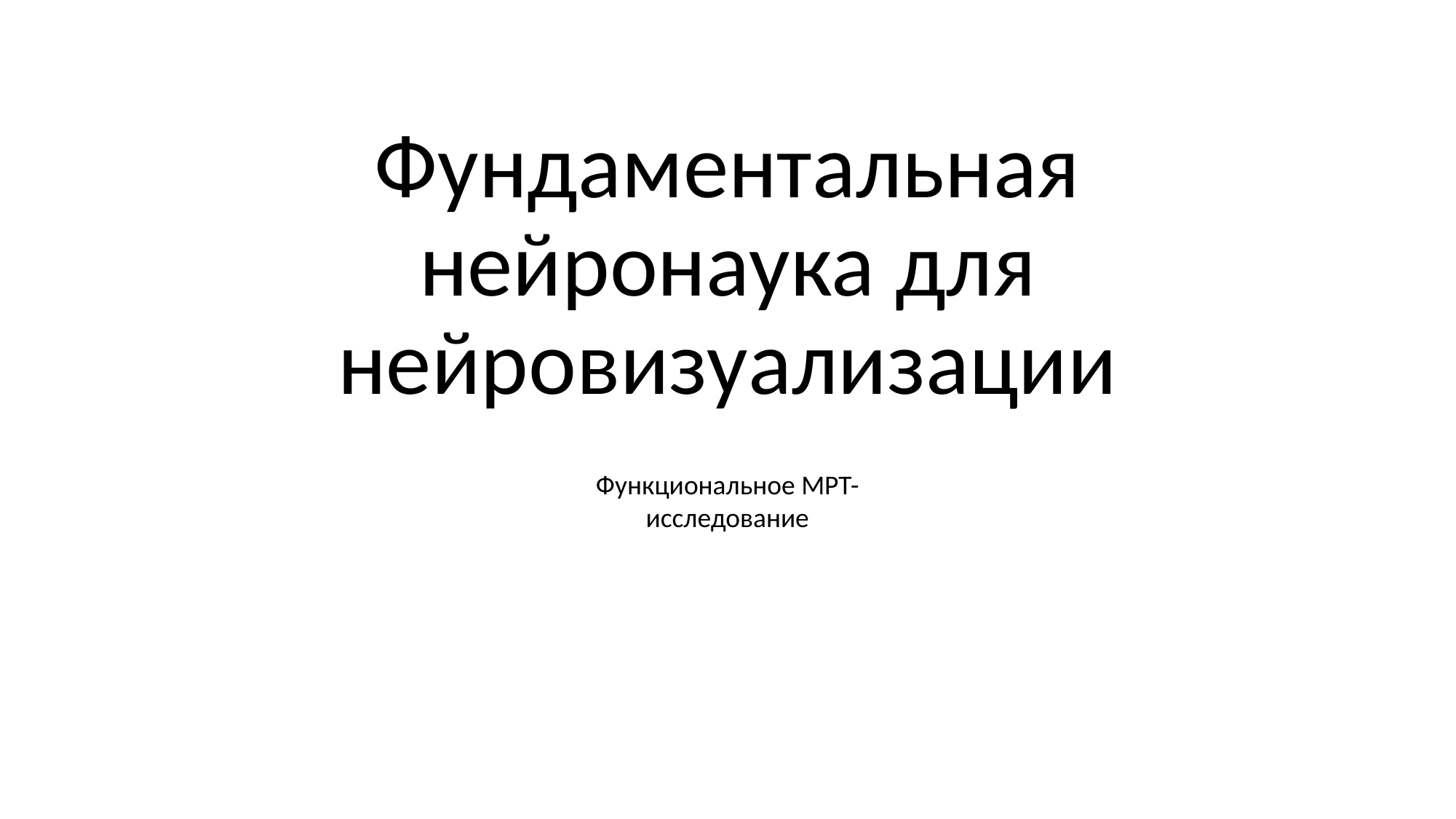

# Фундаментальная нейронаука для нейровизуализации
Функциональное МРТ-исследование